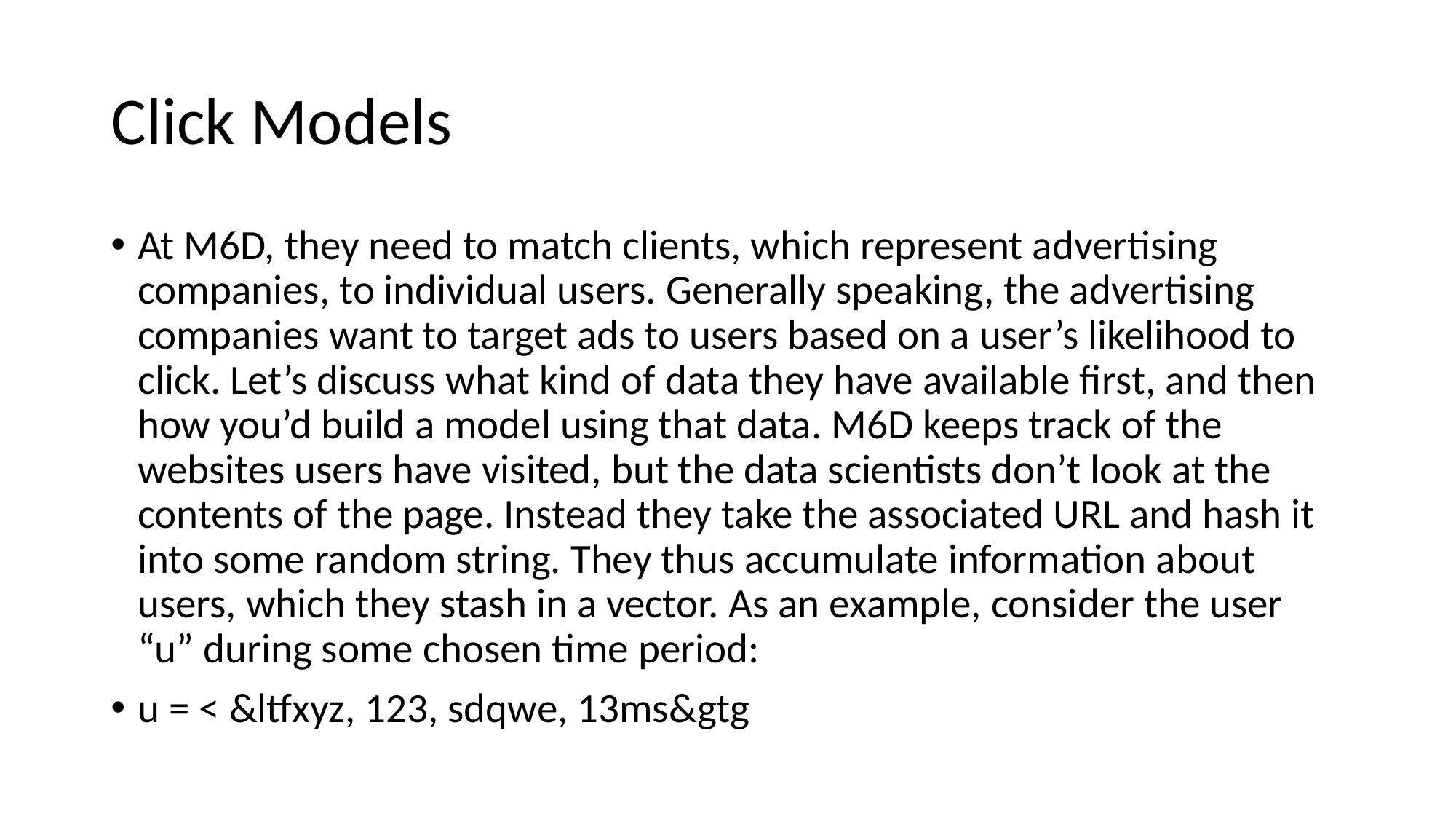

# Click Models
At M6D, they need to match clients, which represent advertising companies, to individual users. Generally speaking, the advertising companies want to target ads to users based on a user’s likelihood to click. Let’s discuss what kind of data they have available first, and then how you’d build a model using that data. M6D keeps track of the websites users have visited, but the data scientists don’t look at the contents of the page. Instead they take the associated URL and hash it into some random string. They thus accumulate information about users, which they stash in a vector. As an example, consider the user “u” during some chosen time period:
u = < &ltfxyz, 123, sdqwe, 13ms&gtg